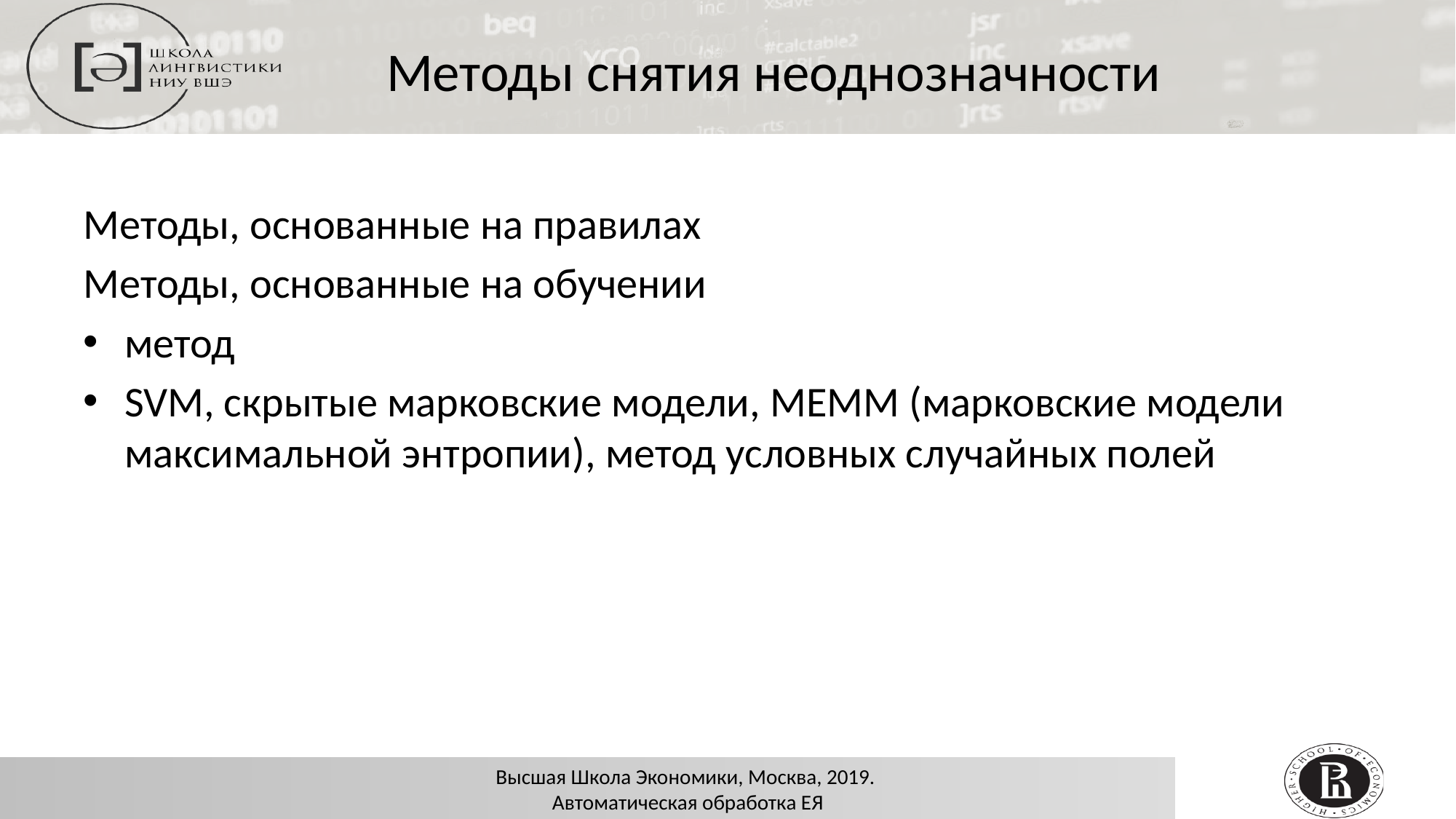

Методы снятия неоднозначности
Методы, основанные на правилах
Методы, основанные на обучении
метод
SVM, скрытые марковские модели, MEMM (марковские модели максимальной энтропии), метод условных случайных полей